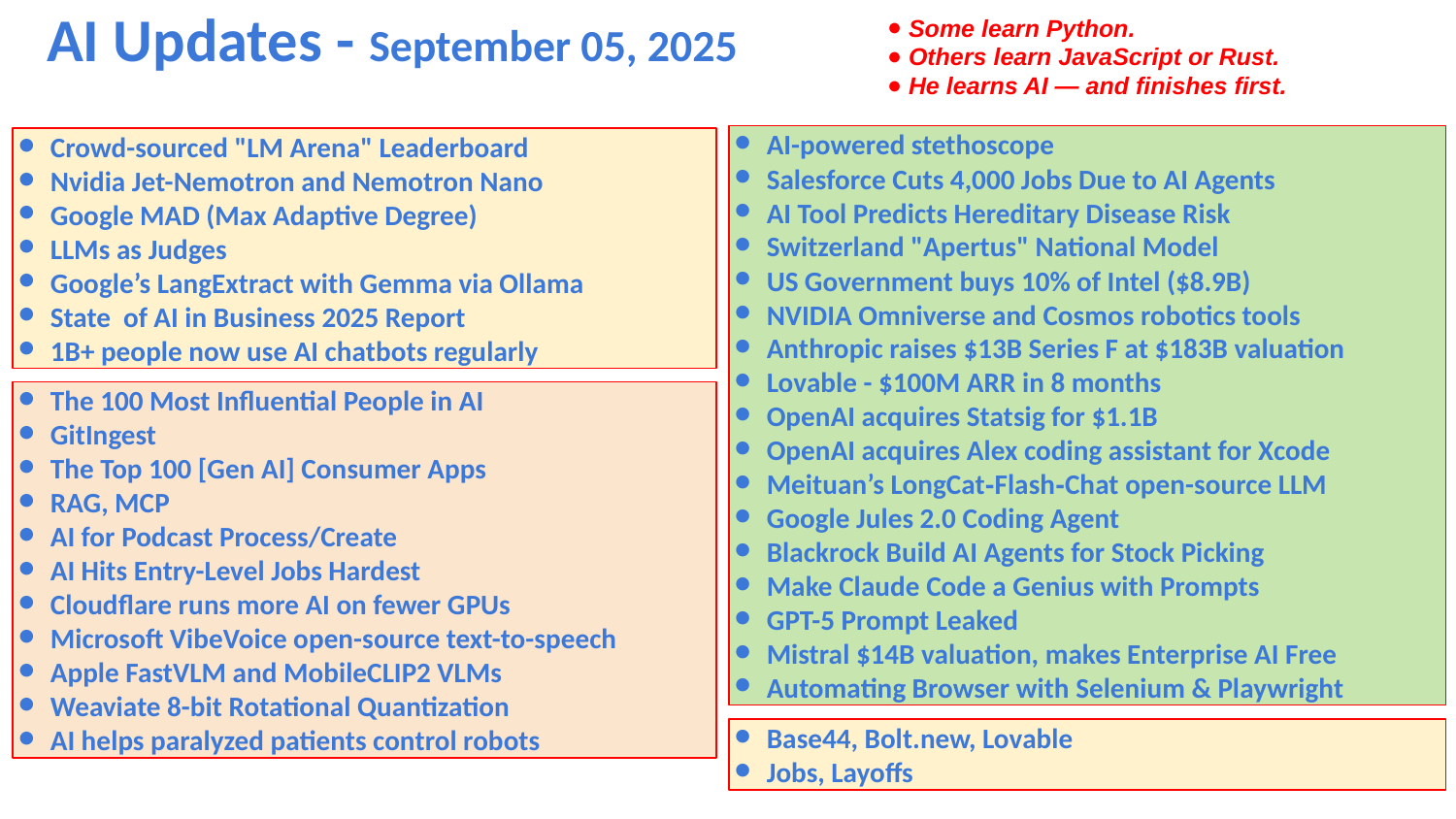

AI Updates - September 05, 2025
Some learn Python.
Others learn JavaScript or Rust.
He learns AI — and finishes first.
AI-powered stethoscope
Salesforce Cuts 4,000 Jobs Due to AI Agents
AI Tool Predicts Hereditary Disease Risk
Switzerland "Apertus" National Model
US Government buys 10% of Intel ($8.9B)
NVIDIA Omniverse and Cosmos robotics tools
Anthropic raises $13B Series F at $183B valuation
Lovable - $100M ARR in 8 months
OpenAI acquires Statsig for $1.1B
OpenAI acquires Alex coding assistant for Xcode
Meituan’s LongCat‑Flash‑Chat open-source LLM
Google Jules 2.0 Coding Agent
Blackrock Build AI Agents for Stock Picking
Make Claude Code a Genius with Prompts
GPT-5 Prompt Leaked
Mistral $14B valuation, makes Enterprise AI Free
Automating Browser with Selenium & Playwright
Crowd-sourced "LM Arena" Leaderboard
Nvidia Jet-Nemotron and Nemotron Nano
Google MAD (Max Adaptive Degree)
LLMs as Judges
Google’s LangExtract with Gemma via Ollama
State  of AI in Business 2025 Report
1B+ people now use AI chatbots regularly
The 100 Most Influential People in AI
GitIngest
The Top 100 [Gen AI] Consumer Apps
RAG, MCP
AI for Podcast Process/Create
AI Hits Entry-Level Jobs Hardest
Cloudflare runs more AI on fewer GPUs
Microsoft VibeVoice open-source text-to-speech
Apple FastVLM and MobileCLIP2 VLMs
Weaviate 8-bit Rotational Quantization
AI helps paralyzed patients control robots
Base44, Bolt.new, Lovable
Jobs, Layoffs